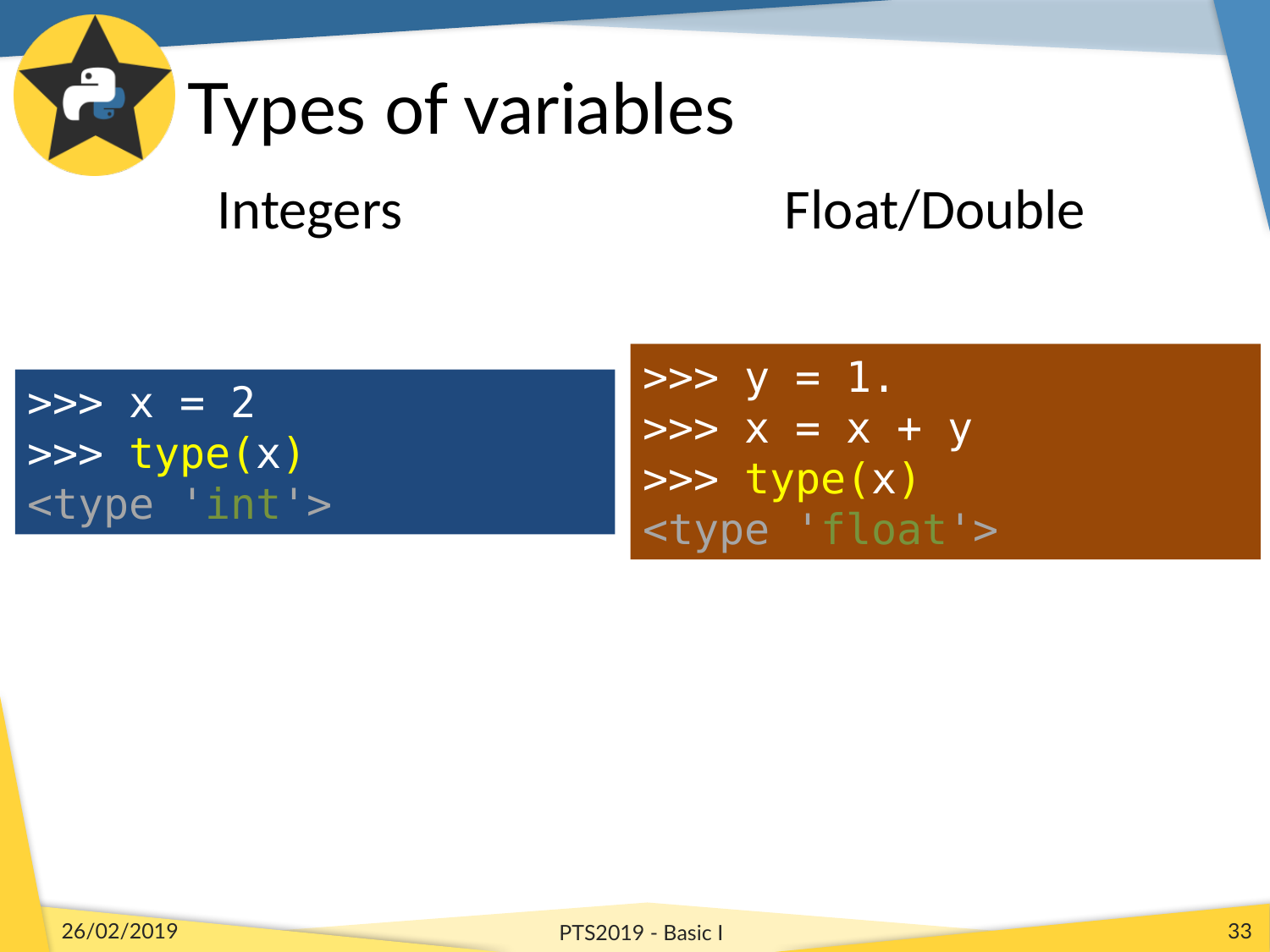

# Types of variables
Integers
Float/Double
>>> y = 1.
>>> x = x + y
>>> type(x)
<type 'float'>
>>> x = 2
>>> type(x)
<type 'int'>
PTS2019 - Basic I
26/02/2019
33